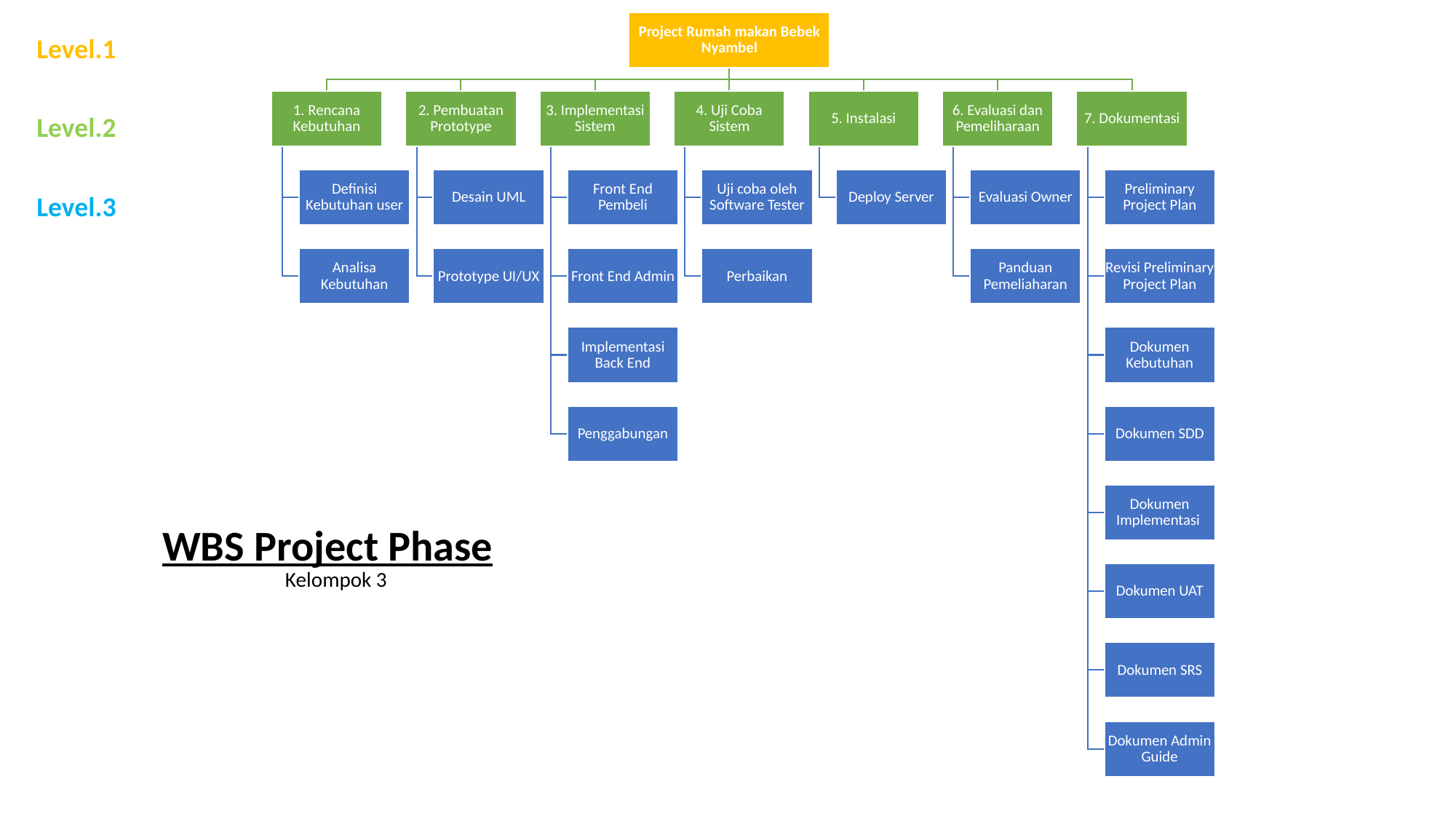

Project Rumah makan Bebek Nyambel
1. Rencana Kebutuhan
Definisi Kebutuhan user
Analisa Kebutuhan
2. Pembuatan Prototype
Desain UML
Prototype UI/UX
3. Implementasi Sistem
Front End Pembeli
Front End Admin
Implementasi Back End
Penggabungan
4. Uji Coba Sistem
Uji coba oleh Software Tester
Perbaikan
5. Instalasi
Deploy Server
6. Evaluasi dan Pemeliharaan
Evaluasi Owner
Panduan Pemeliaharan
7. Dokumentasi
Preliminary Project Plan
Revisi Preliminary Project Plan
Dokumen Kebutuhan
Dokumen SDD
Dokumen Implementasi
Dokumen UAT
Dokumen SRS
Dokumen Admin Guide
Level.1
Level.2
Level.3
WBS Project Phase
Kelompok 3